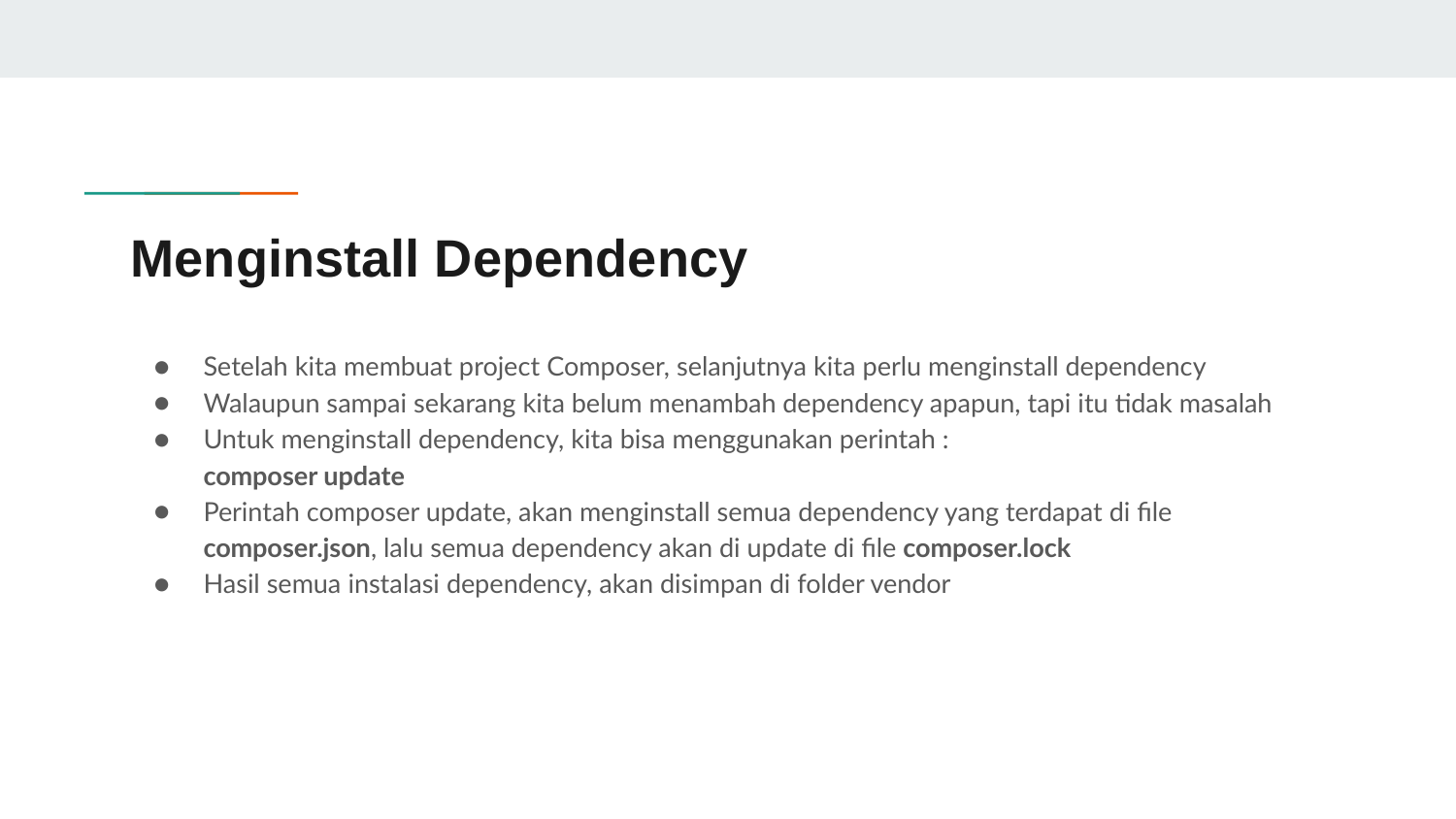

# Menginstall Dependency
Setelah kita membuat project Composer, selanjutnya kita perlu menginstall dependency
Walaupun sampai sekarang kita belum menambah dependency apapun, tapi itu tidak masalah
Untuk menginstall dependency, kita bisa menggunakan perintah :
composer update
Perintah composer update, akan menginstall semua dependency yang terdapat di file composer.json, lalu semua dependency akan di update di file composer.lock
Hasil semua instalasi dependency, akan disimpan di folder vendor